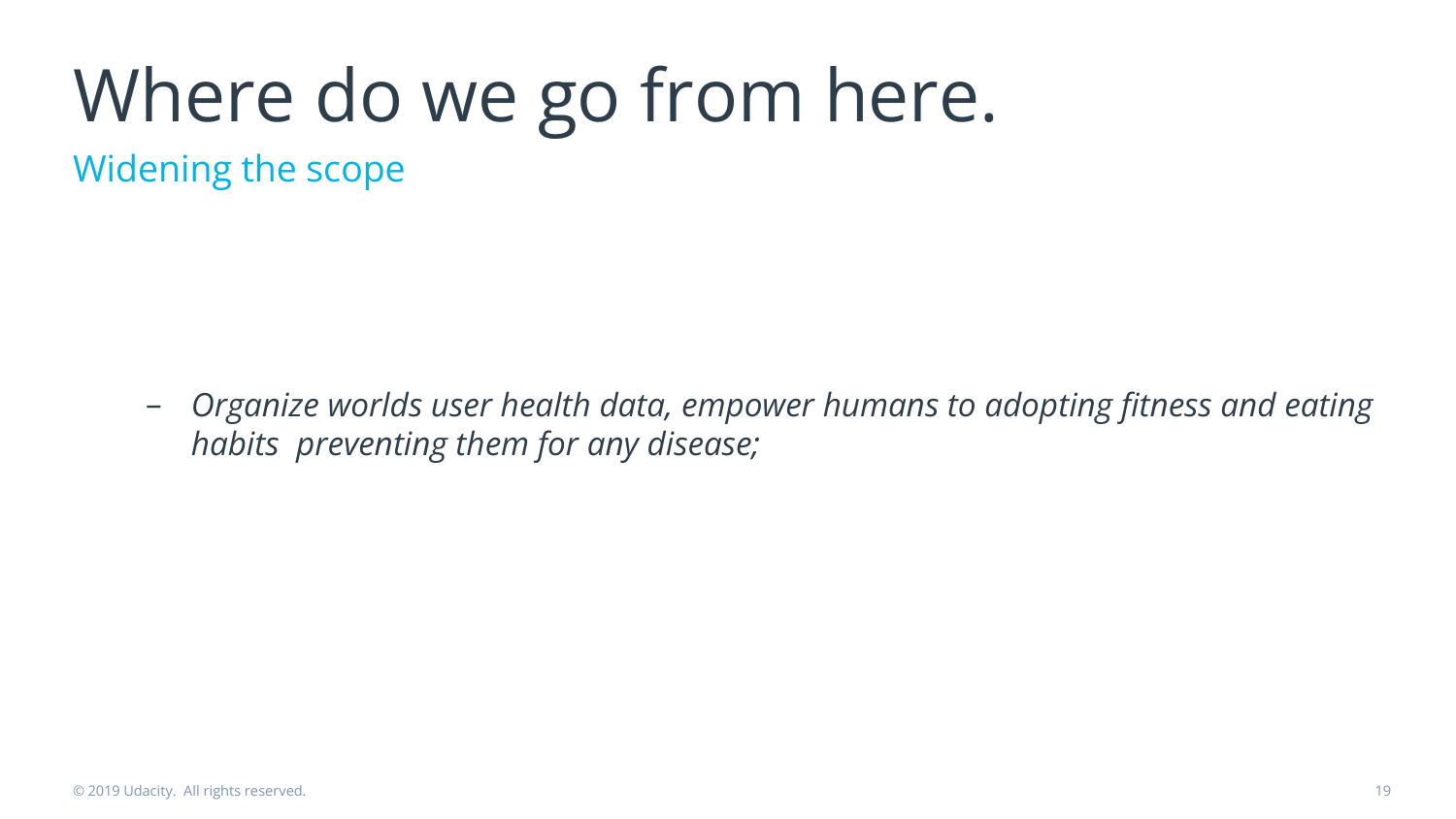

# Where do we go from here.
Widening the scope
Organize worlds user health data, empower humans to adopting fitness and eating habits  preventing them for any disease;

© 2019 Udacity.  All rights reserved.
19